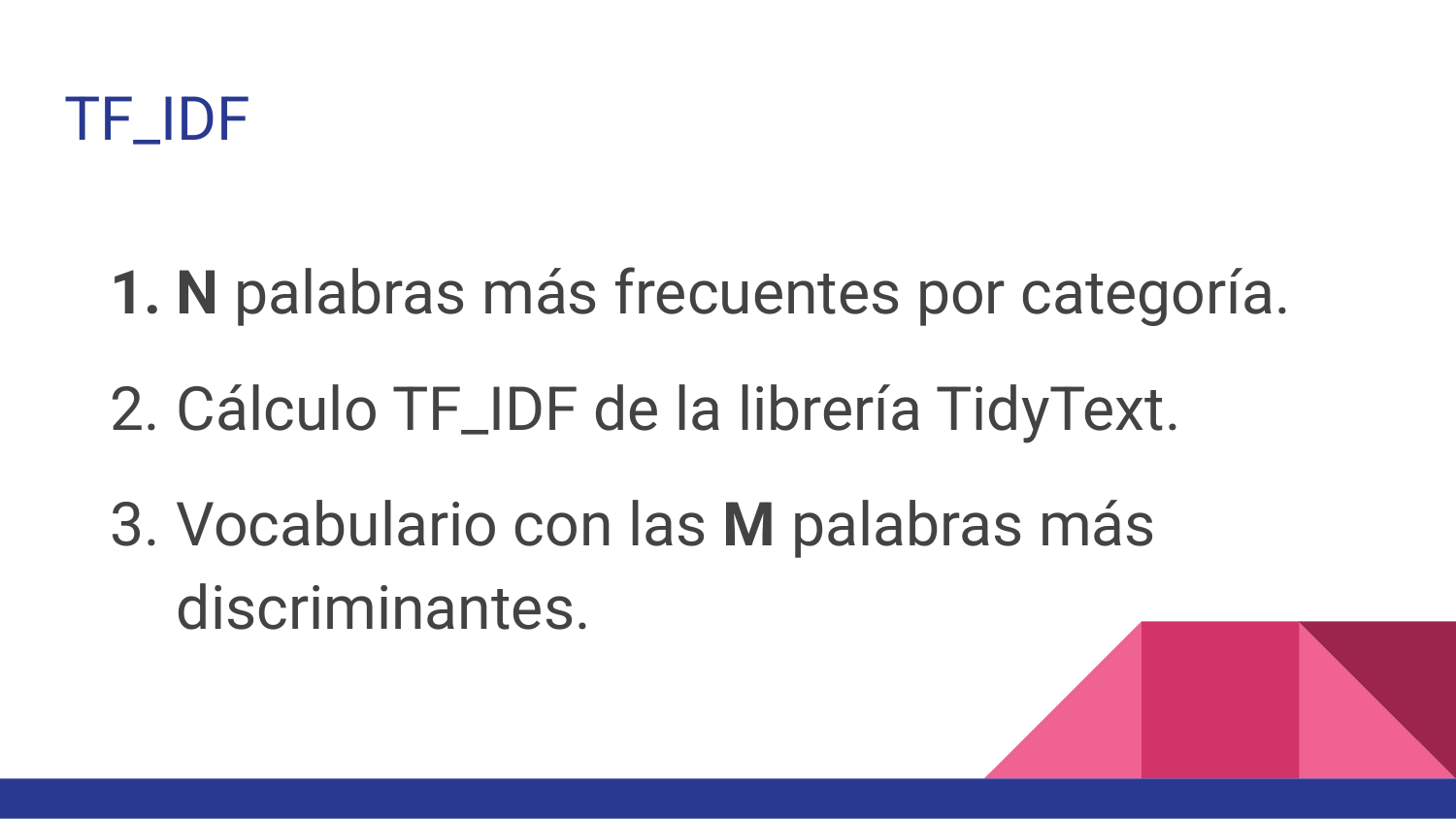

# TF_IDF
N palabras más frecuentes por categoría.
Cálculo TF_IDF de la librería TidyText.
Vocabulario con las M palabras más discriminantes.